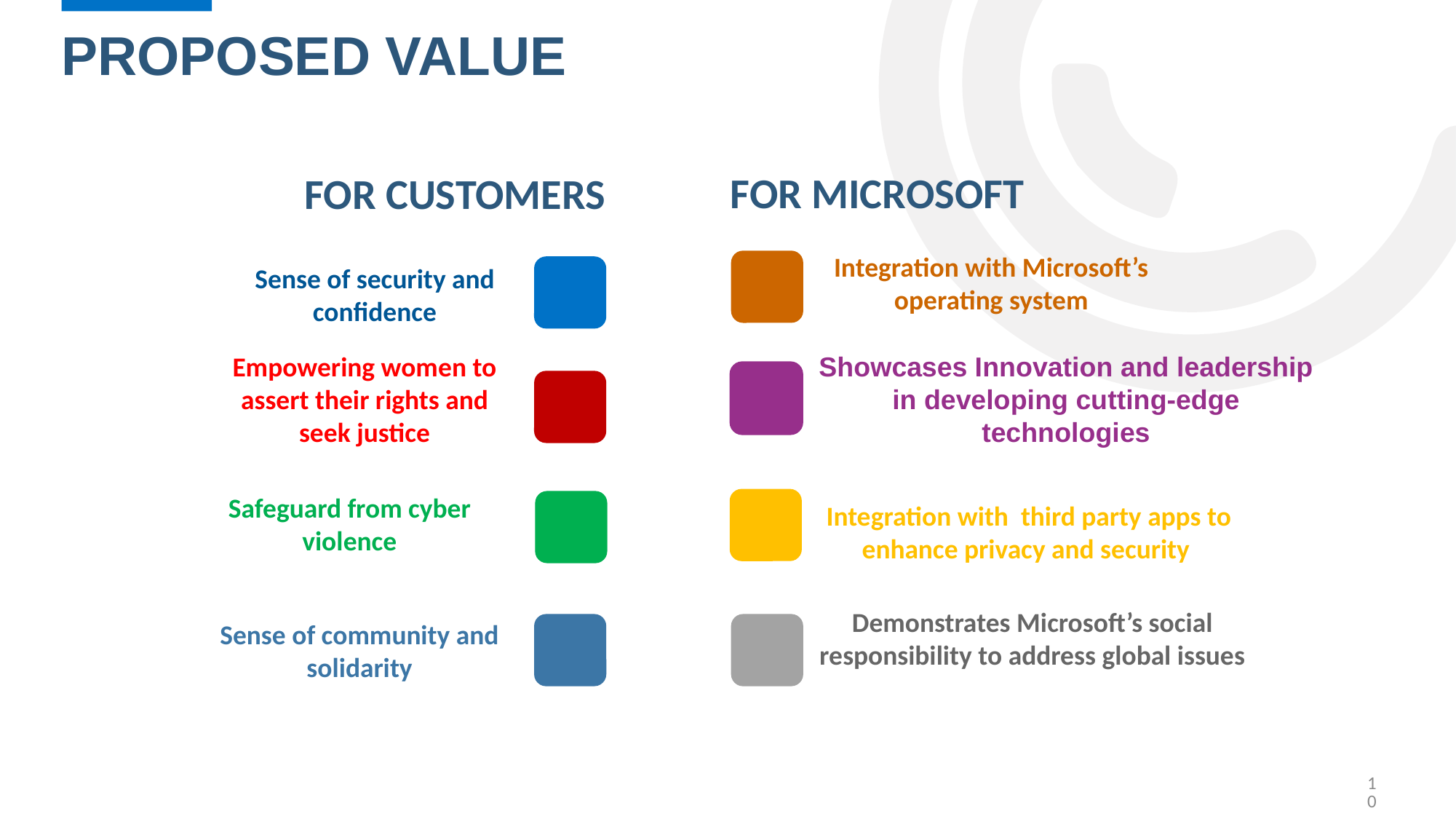

# PROPOSED value
FOR MICROSOFT
FOR CUSTOMERS

Integration with Microsoft’s operating system

Sense of security and confidence
Empowering women to assert their rights and seek justice

Showcases Innovation and leadership in developing cutting-edge technologies

Safeguard from cyber violence

Integration with  third party apps to enhance privacy and security

Demonstrates Microsoft’s social responsibility to address global issues

Sense of community and solidarity

10